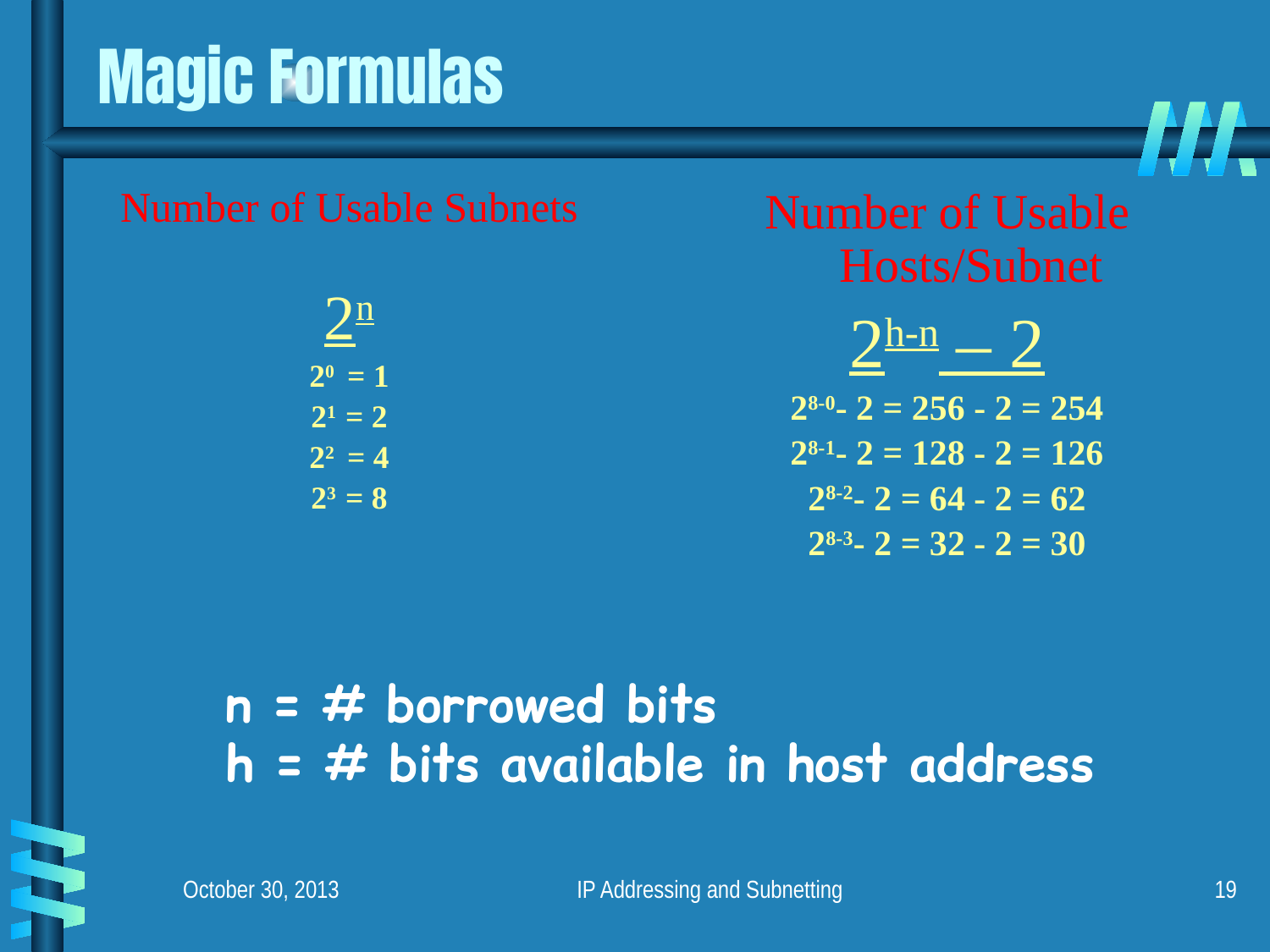

# Magic Formulas
Number of Usable Subnets

2n
20  = 1
21  = 2
22  = 4
23  = 8
Number of Usable Hosts/Subnet
2h-n – 2
28-0- 2 = 256 - 2 = 254
28-1- 2 = 128 - 2 = 126
28-2- 2 = 64 - 2 = 62
28-3- 2 = 32 - 2 = 30
n = # borrowed bits
h = # bits available in host address
October 30, 2013
IP Addressing and Subnetting
19